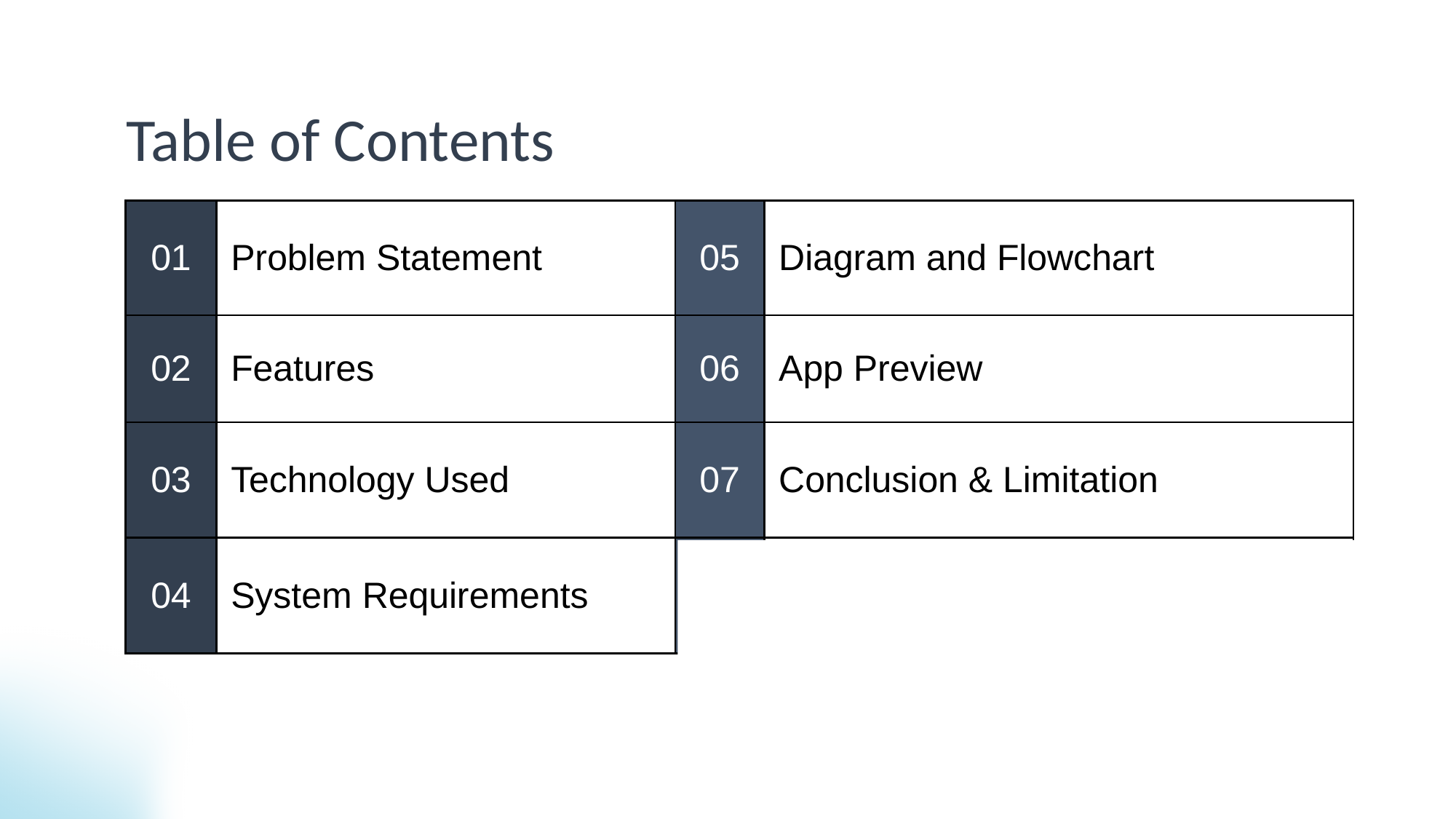

Table of Contents
| 01 | Problem Statement | 05 | Diagram and Flowchart |
| --- | --- | --- | --- |
| 02 | Features | 06 | App Preview |
| 03 | Technology Used | 07 | Conclusion & Limitation |
| 04 | System Requirements |  |  |